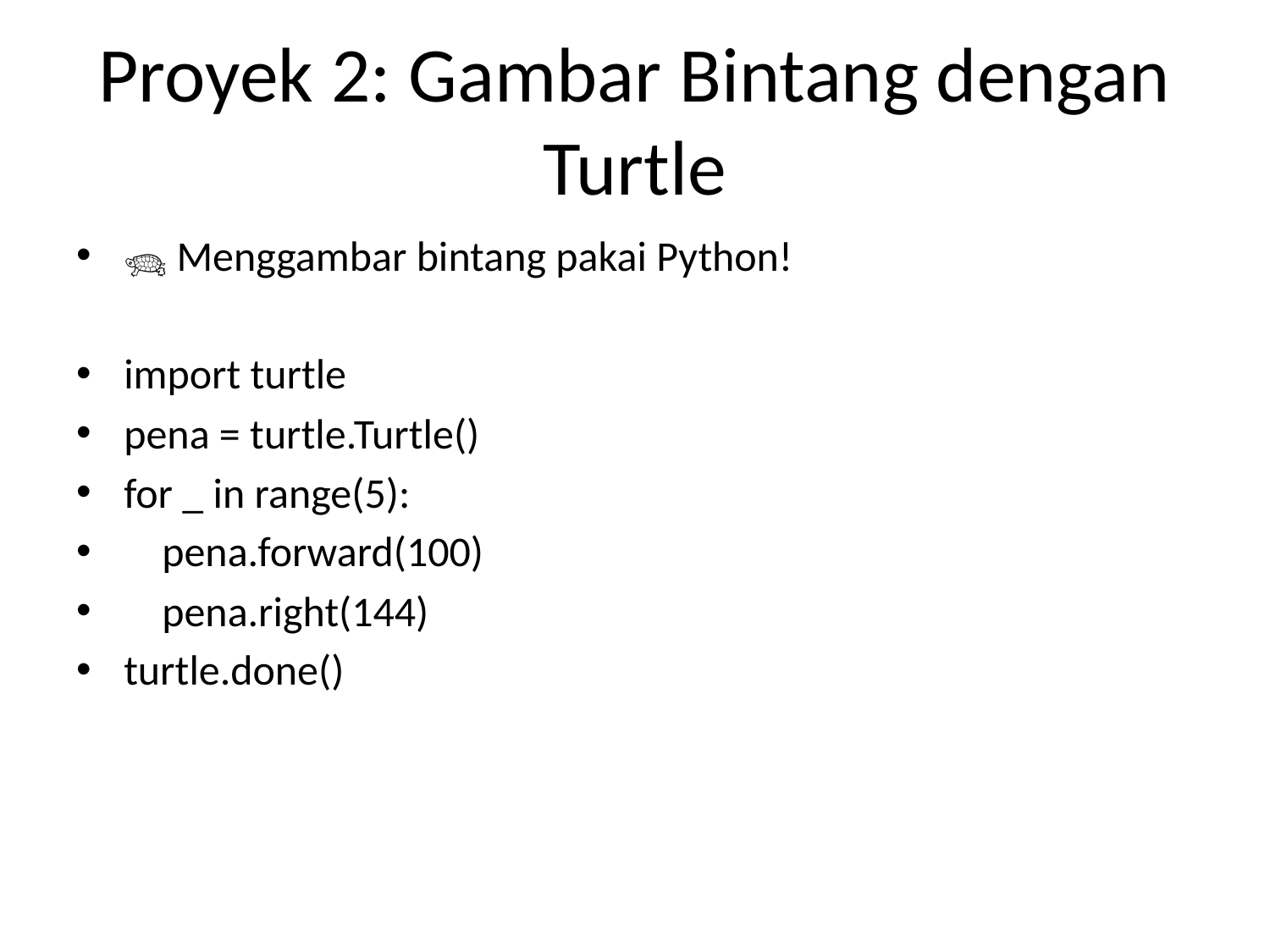

# Proyek 2: Gambar Bintang dengan Turtle
🐢 Menggambar bintang pakai Python!

import turtle
pena = turtle.Turtle()
for _ in range(5):
    pena.forward(100)
    pena.right(144)
turtle.done()